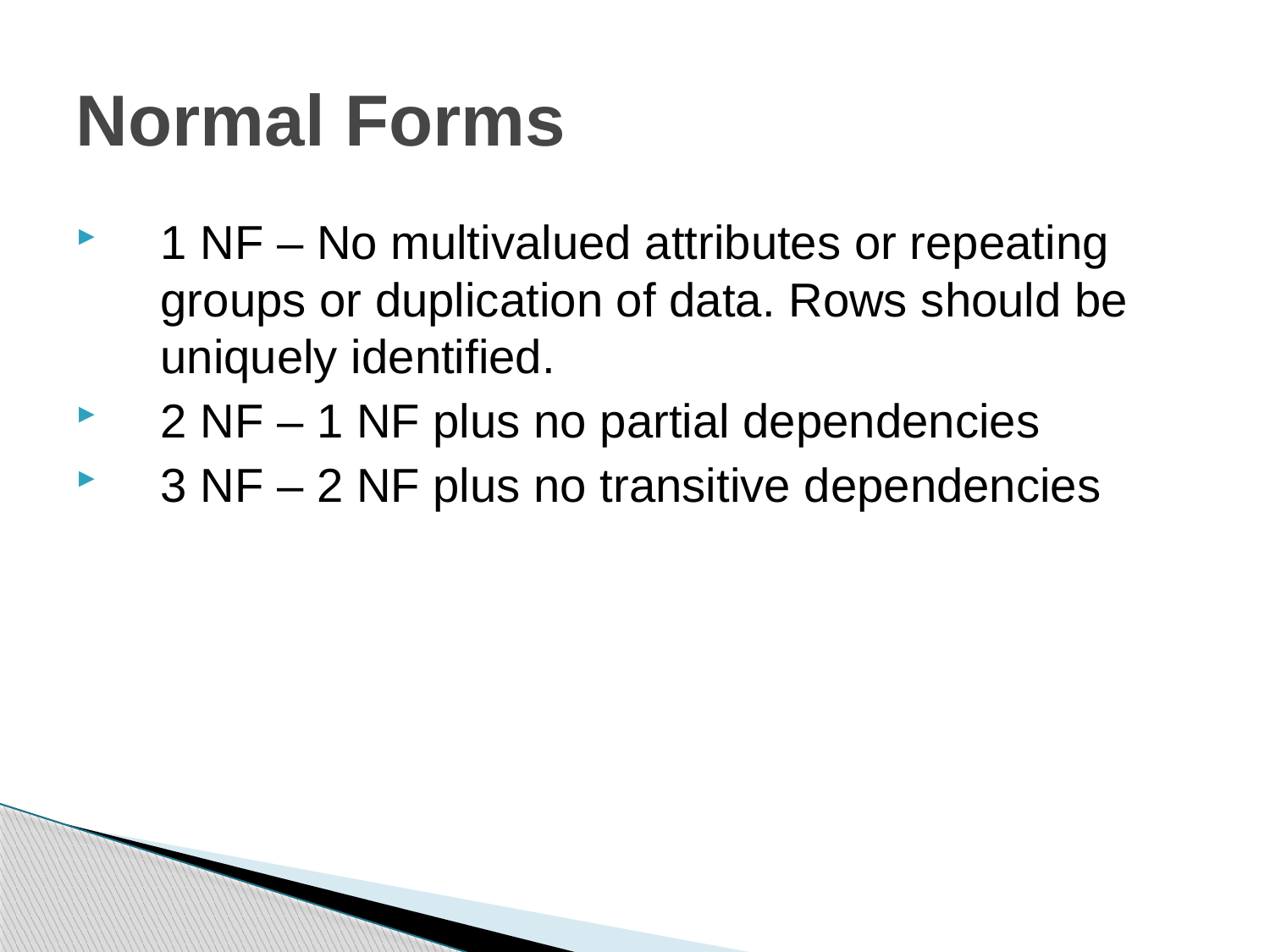

# Normal Forms
1 NF – No multivalued attributes or repeating groups or duplication of data. Rows should be uniquely identified.
2 NF – 1 NF plus no partial dependencies
3 NF – 2 NF plus no transitive dependencies